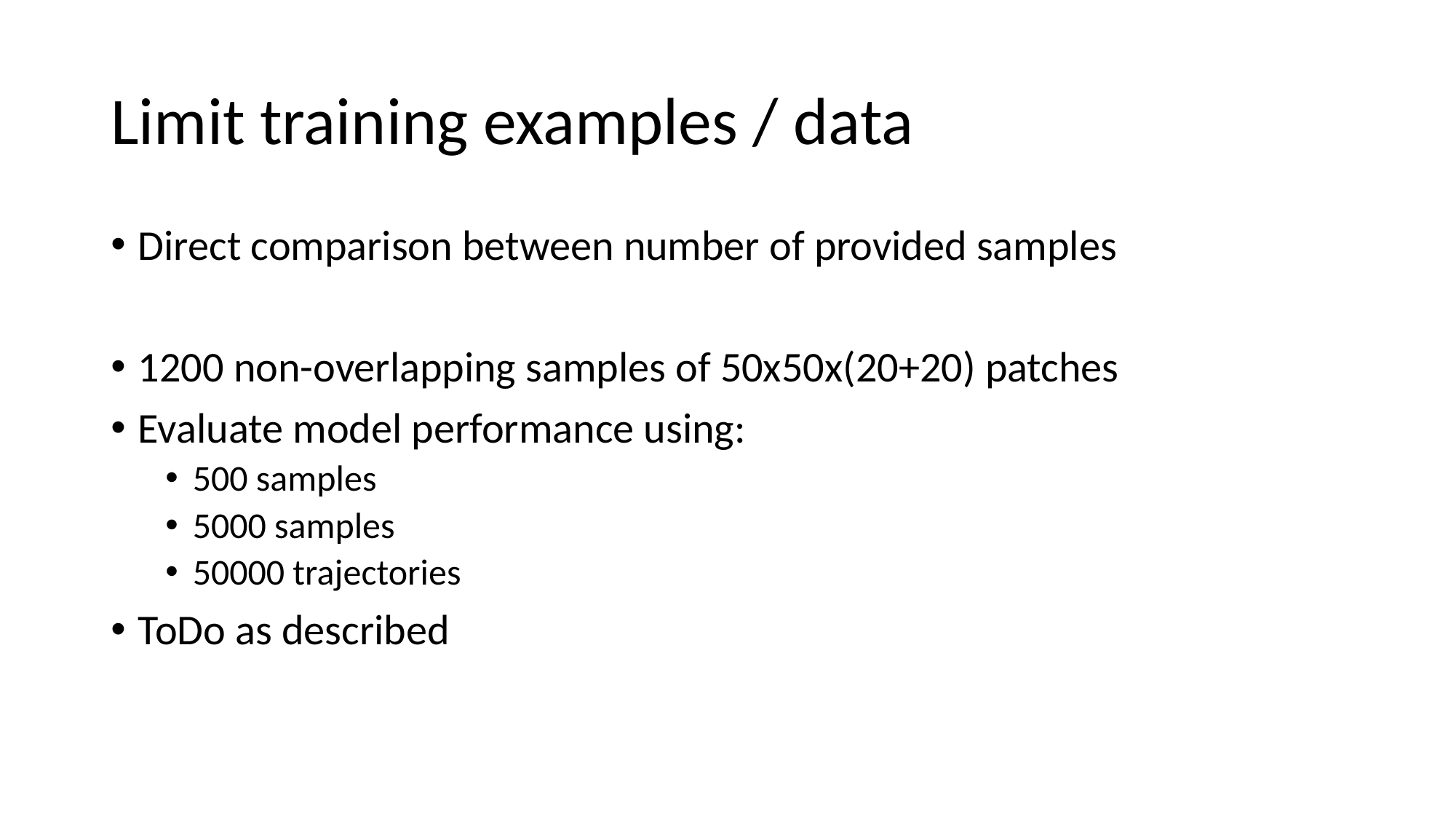

# Limit training examples / data
Direct comparison between number of provided samples

1200 non-overlapping samples of 50x50x(20+20) patches
Evaluate model performance using:
500 samples
5000 samples
50000 trajectories
ToDo as described